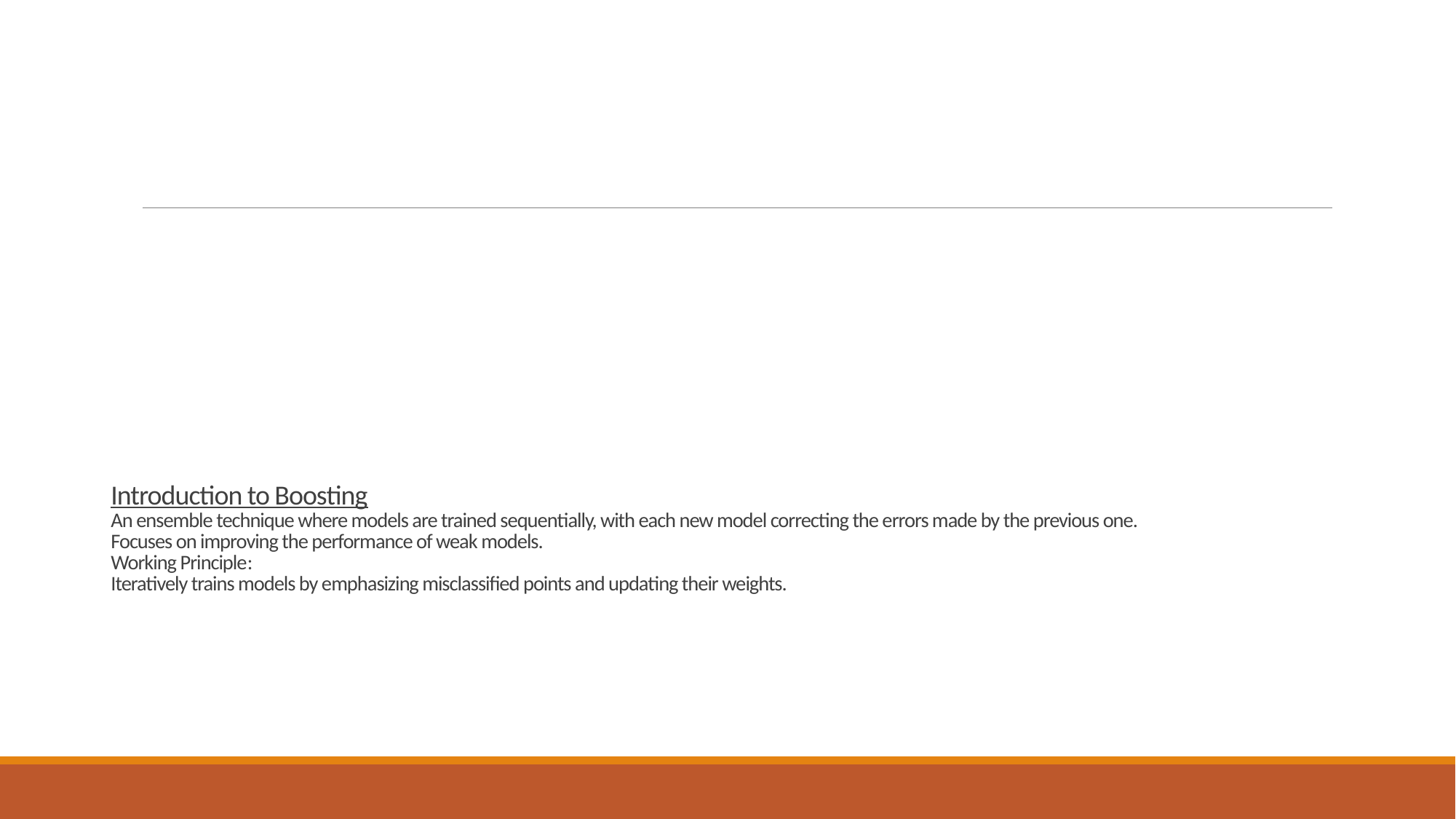

# Introduction to Boosting An ensemble technique where models are trained sequentially, with each new model correcting the errors made by the previous one. Focuses on improving the performance of weak models. Working Principle: Iteratively trains models by emphasizing misclassified points and updating their weights.